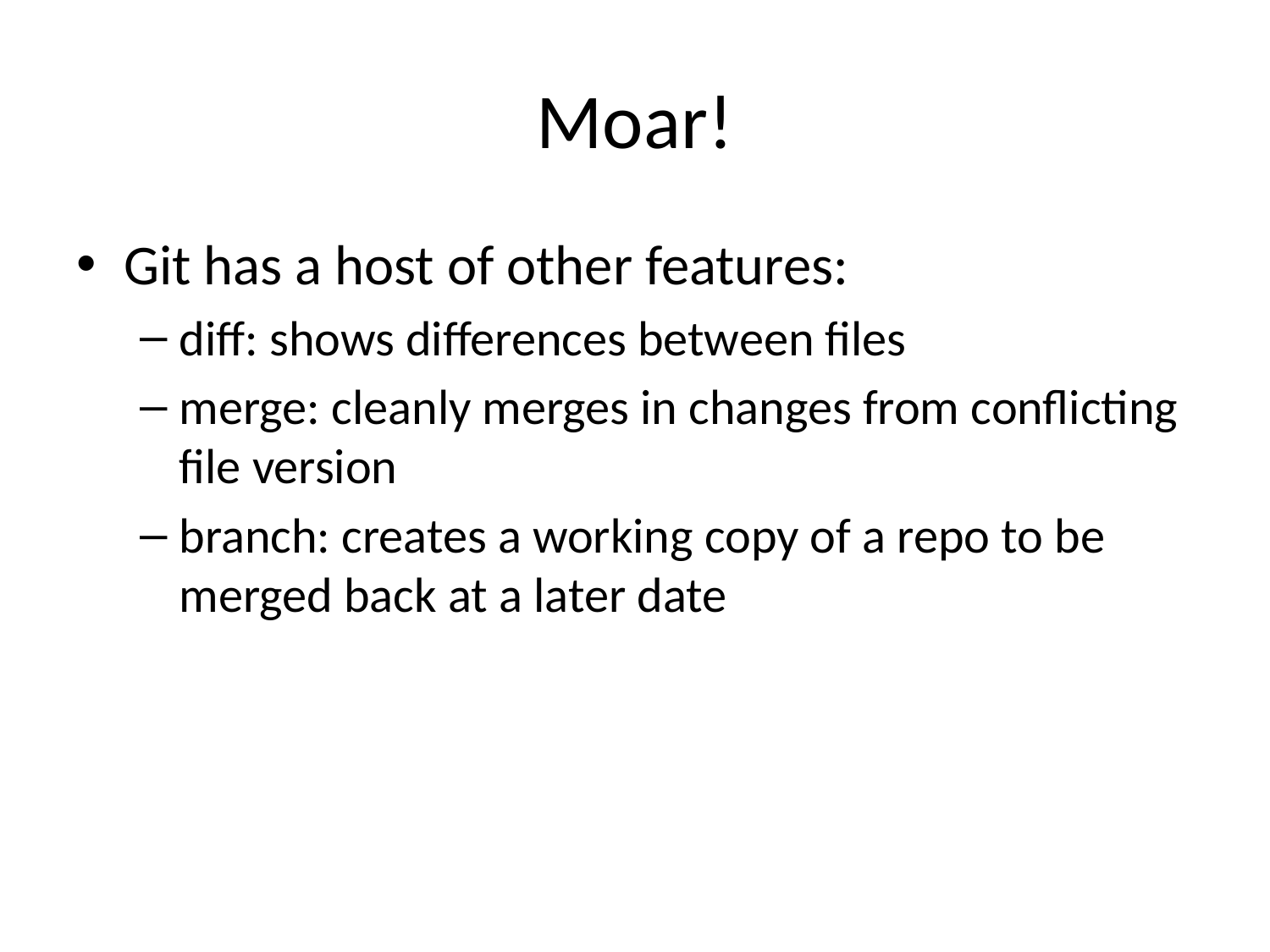

# Moar!
Git has a host of other features:
diff: shows differences between files
merge: cleanly merges in changes from conflicting file version
branch: creates a working copy of a repo to be merged back at a later date